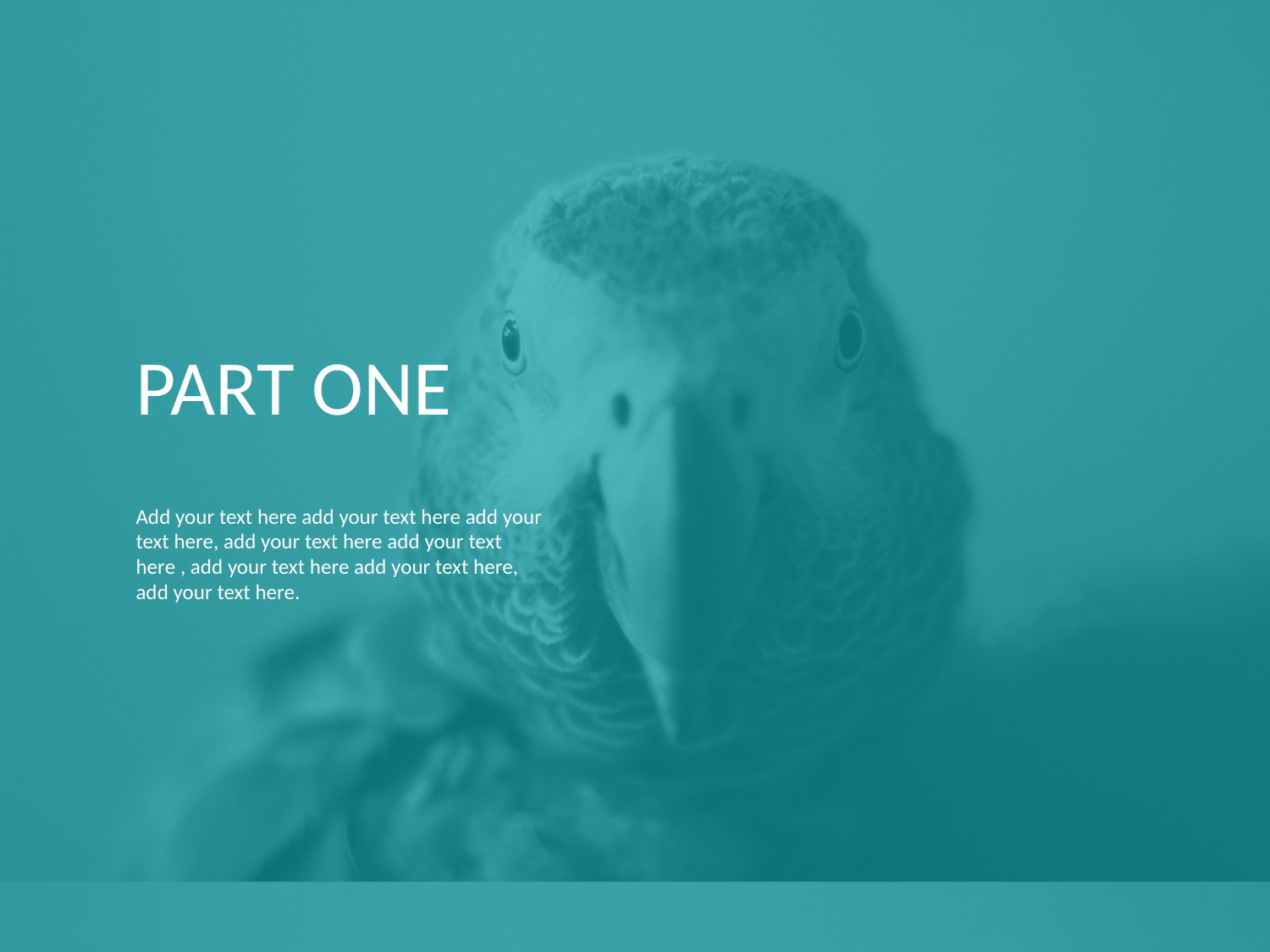

PART ONE
Add your text here add your text here add your text here, add your text here add your text here , add your text here add your text here, add your text here.